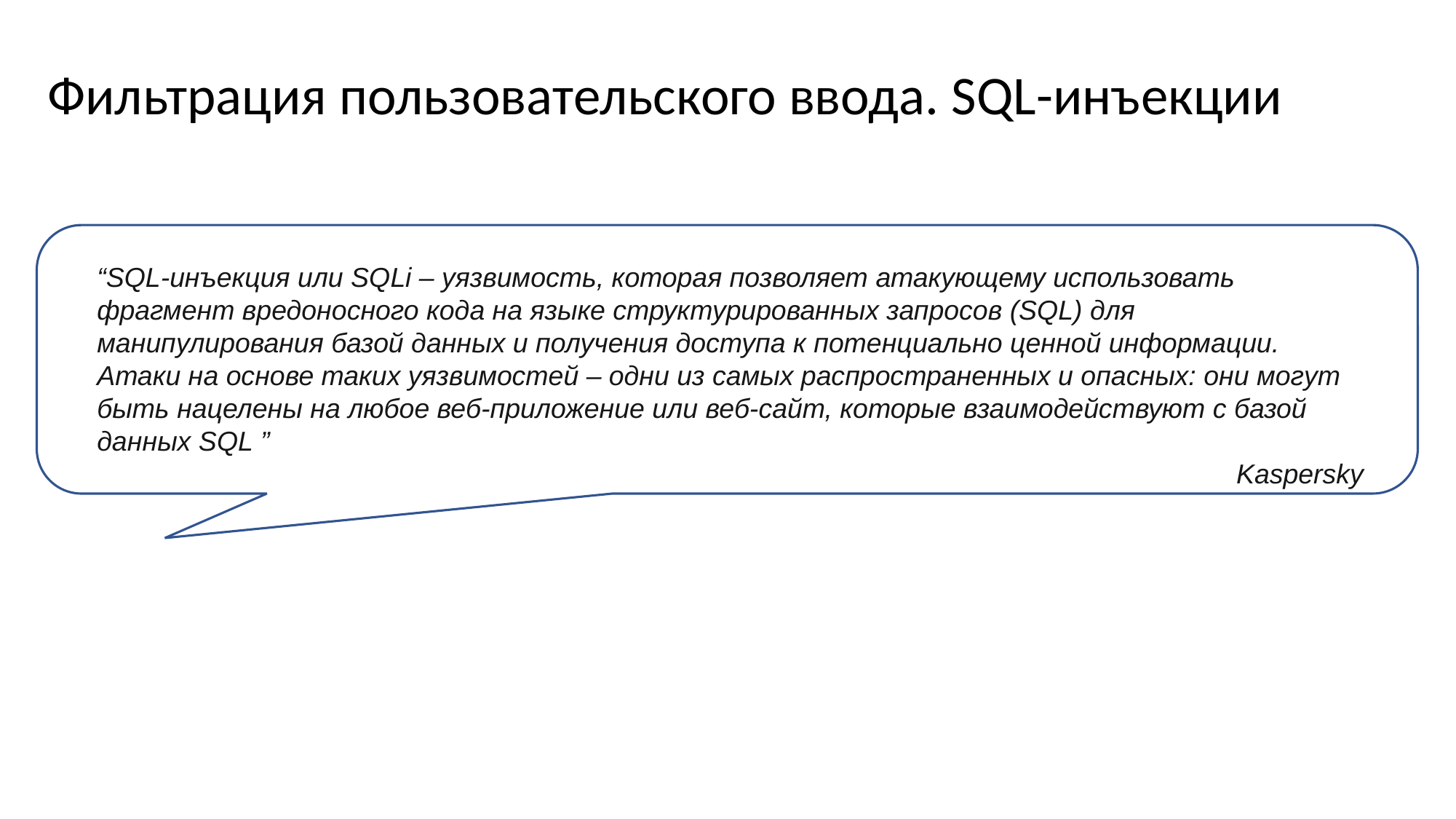

Фильтрация пользовательского ввода. SQL-инъекции

“SQL-инъекция или SQLi – уязвимость, которая позволяет атакующему использовать фрагмент вредоносного кода на языке структурированных запросов (SQL) для манипулирования базой данных и получения доступа к потенциально ценной информации. Атаки на основе таких уязвимостей – одни из самых распространенных и опасных: они могут быть нацелены на любое веб-приложение или веб-сайт, которые взаимодействуют с базой данных SQL ”
Kaspersky